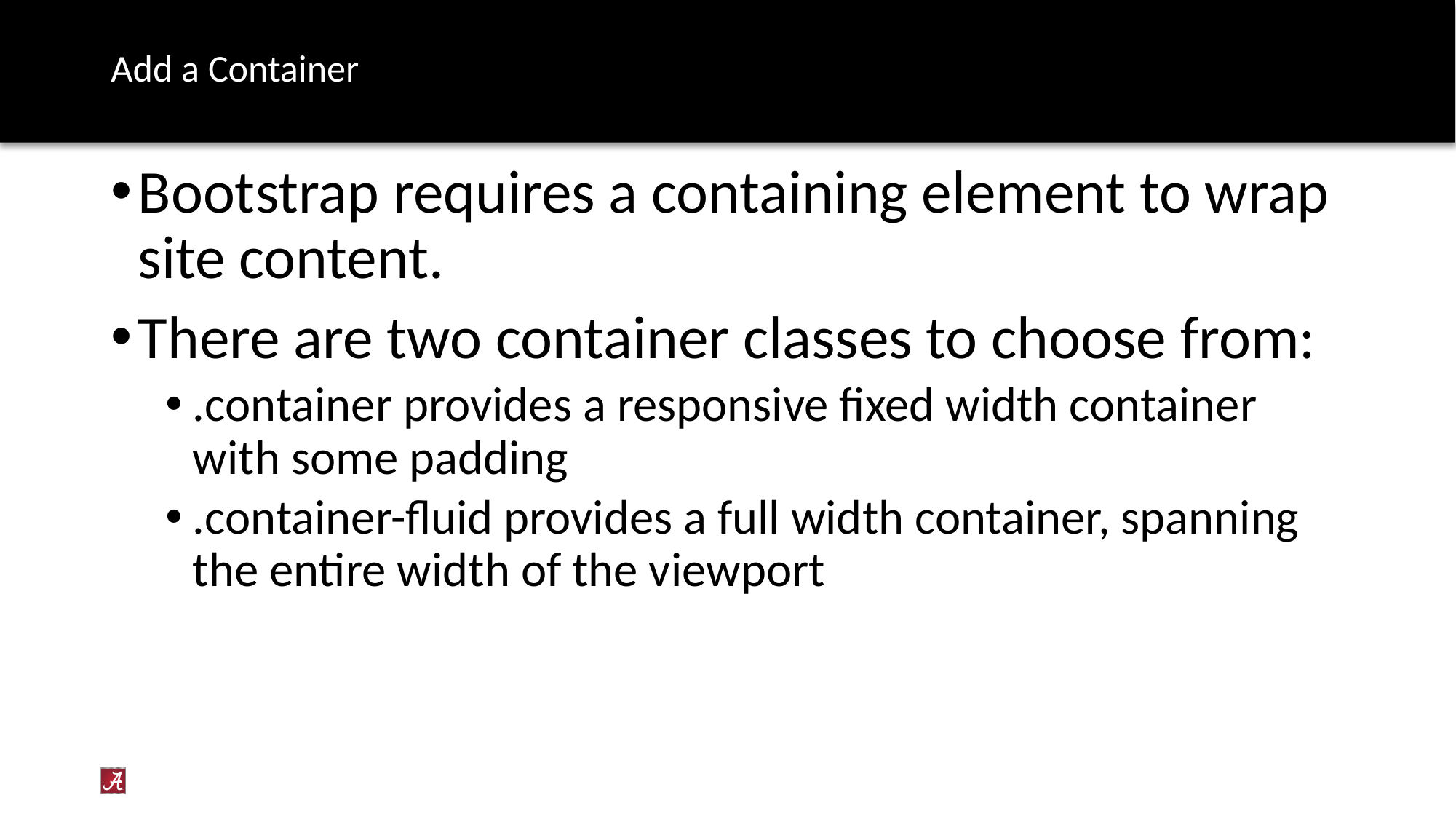

# Add a Container
Bootstrap requires a containing element to wrap site content.
There are two container classes to choose from:
.container provides a responsive fixed width container with some padding
.container-fluid provides a full width container, spanning the entire width of the viewport